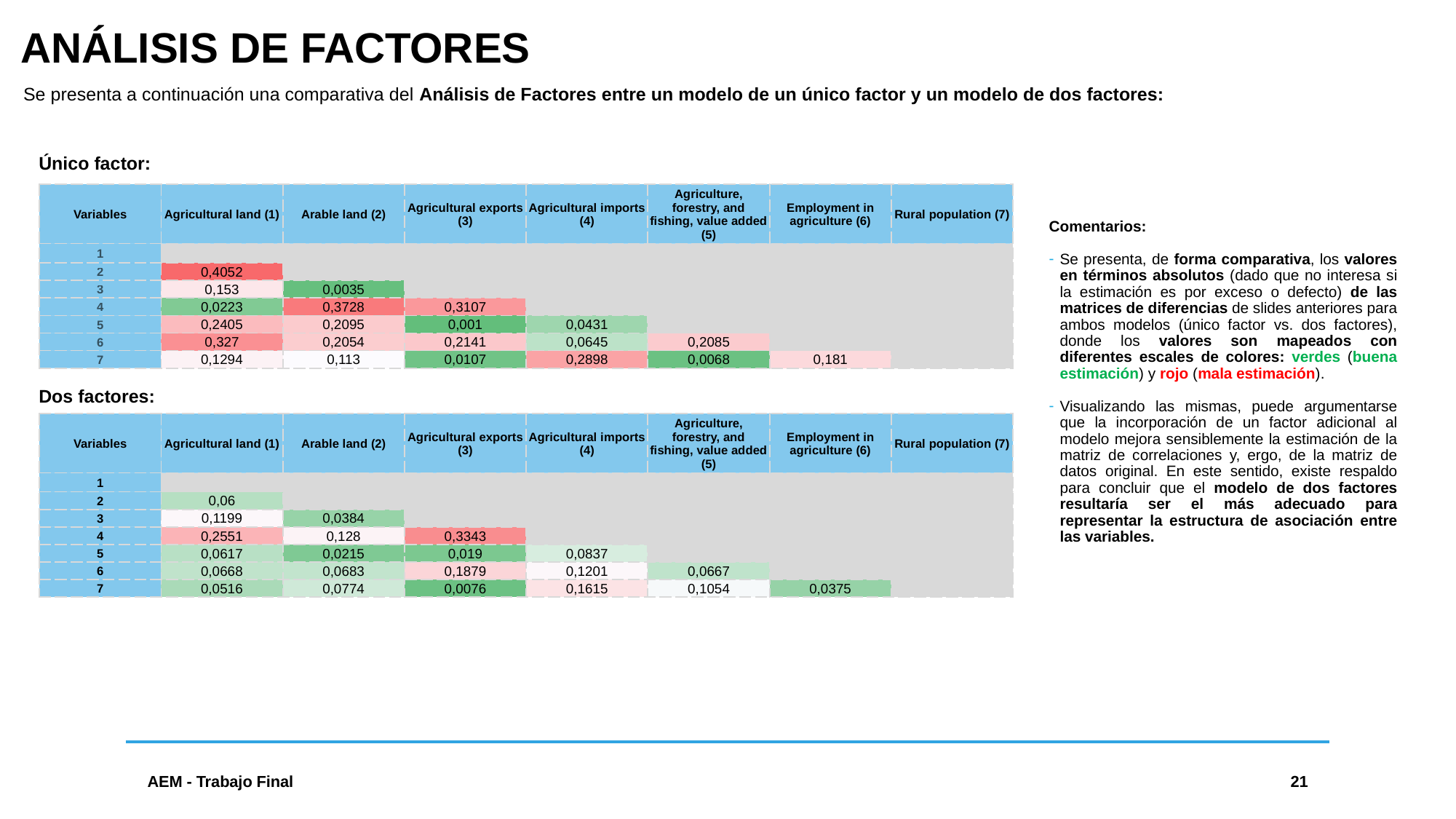

ANÁLISIS DE FACTORES
Se presenta a continuación una comparativa del Análisis de Factores entre un modelo de un único factor y un modelo de dos factores:
Único factor:
| Variables | Agricultural land (1) | Arable land (2) | Agricultural exports (3) | Agricultural imports (4) | Agriculture, forestry, and fishing, value added (5) | Employment in agriculture (6) | Rural population (7) |
| --- | --- | --- | --- | --- | --- | --- | --- |
| 1 |  |  |  |  |  |  |  |
| 2 | 0,4052 |  |  |  |  |  |  |
| 3 | 0,153 | 0,0035 |  |  |  |  |  |
| 4 | 0,0223 | 0,3728 | 0,3107 |  |  |  |  |
| 5 | 0,2405 | 0,2095 | 0,001 | 0,0431 |  |  |  |
| 6 | 0,327 | 0,2054 | 0,2141 | 0,0645 | 0,2085 |  |  |
| 7 | 0,1294 | 0,113 | 0,0107 | 0,2898 | 0,0068 | 0,181 |  |
Comentarios:

Se presenta, de forma comparativa, los valores en términos absolutos (dado que no interesa si la estimación es por exceso o defecto) de las matrices de diferencias de slides anteriores para ambos modelos (único factor vs. dos factores), donde los valores son mapeados con diferentes escales de colores: verdes (buena estimación) y rojo (mala estimación).

Visualizando las mismas, puede argumentarse que la incorporación de un factor adicional al modelo mejora sensiblemente la estimación de la matriz de correlaciones y, ergo, de la matriz de datos original. En este sentido, existe respaldo para concluir que el modelo de dos factores resultaría ser el más adecuado para representar la estructura de asociación entre las variables.
Dos factores:
| Variables | Agricultural land (1) | Arable land (2) | Agricultural exports (3) | Agricultural imports (4) | Agriculture, forestry, and fishing, value added (5) | Employment in agriculture (6) | Rural population (7) |
| --- | --- | --- | --- | --- | --- | --- | --- |
| 1 |  |  |  |  |  |  |  |
| 2 | 0,06 |  |  |  |  |  |  |
| 3 | 0,1199 | 0,0384 |  |  |  |  |  |
| 4 | 0,2551 | 0,128 | 0,3343 |  |  |  |  |
| 5 | 0,0617 | 0,0215 | 0,019 | 0,0837 |  |  |  |
| 6 | 0,0668 | 0,0683 | 0,1879 | 0,1201 | 0,0667 |  |  |
| 7 | 0,0516 | 0,0774 | 0,0076 | 0,1615 | 0,1054 | 0,0375 |  |
AEM - Trabajo Final
21